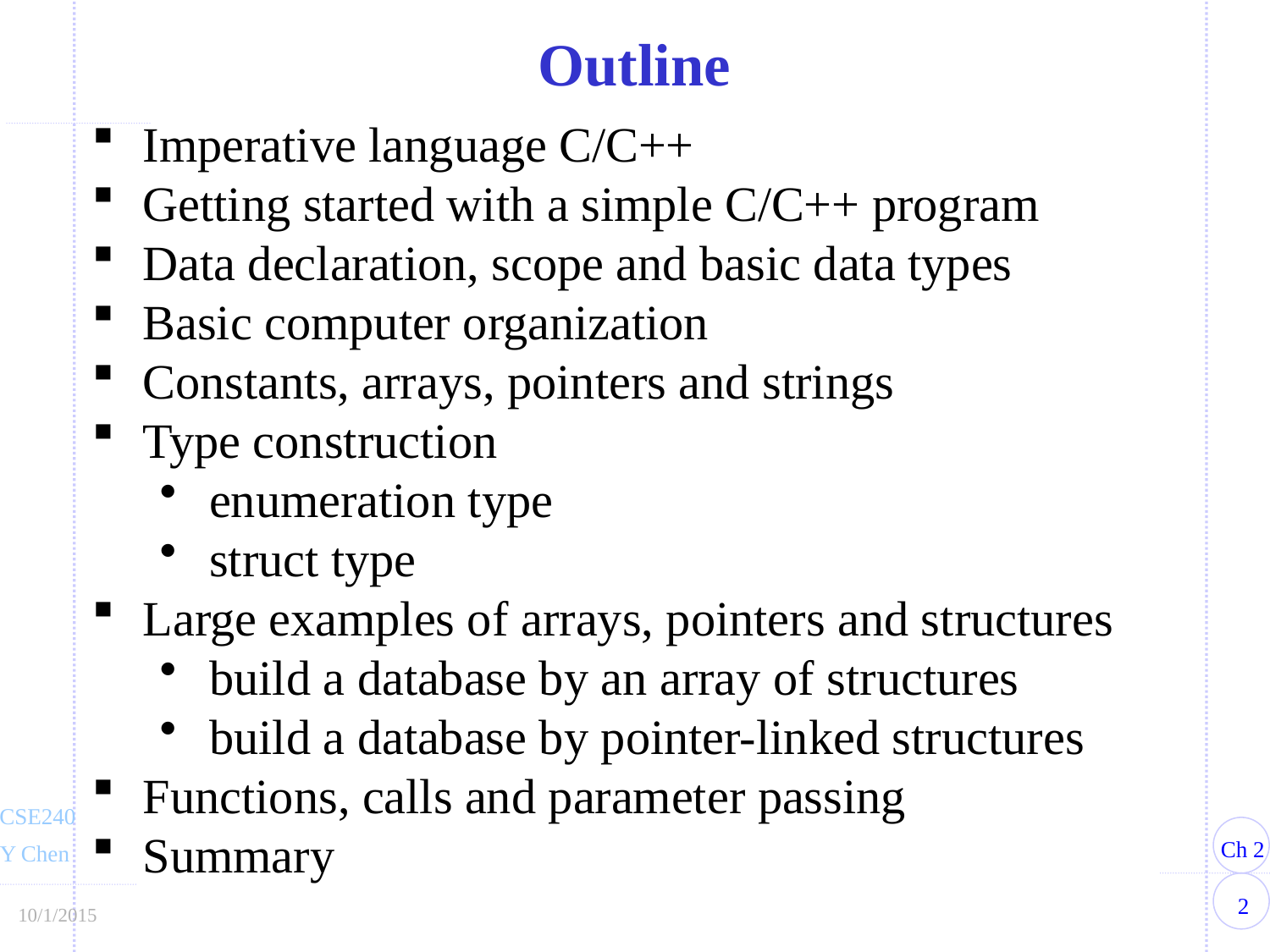

Outline
Imperative language C/C++
Getting started with a simple C/C++ program
Data declaration, scope and basic data types
Basic computer organization
Constants, arrays, pointers and strings
Type construction
enumeration type
struct type
Large examples of arrays, pointers and structures
build a database by an array of structures
build a database by pointer-linked structures
Functions, calls and parameter passing
Summary